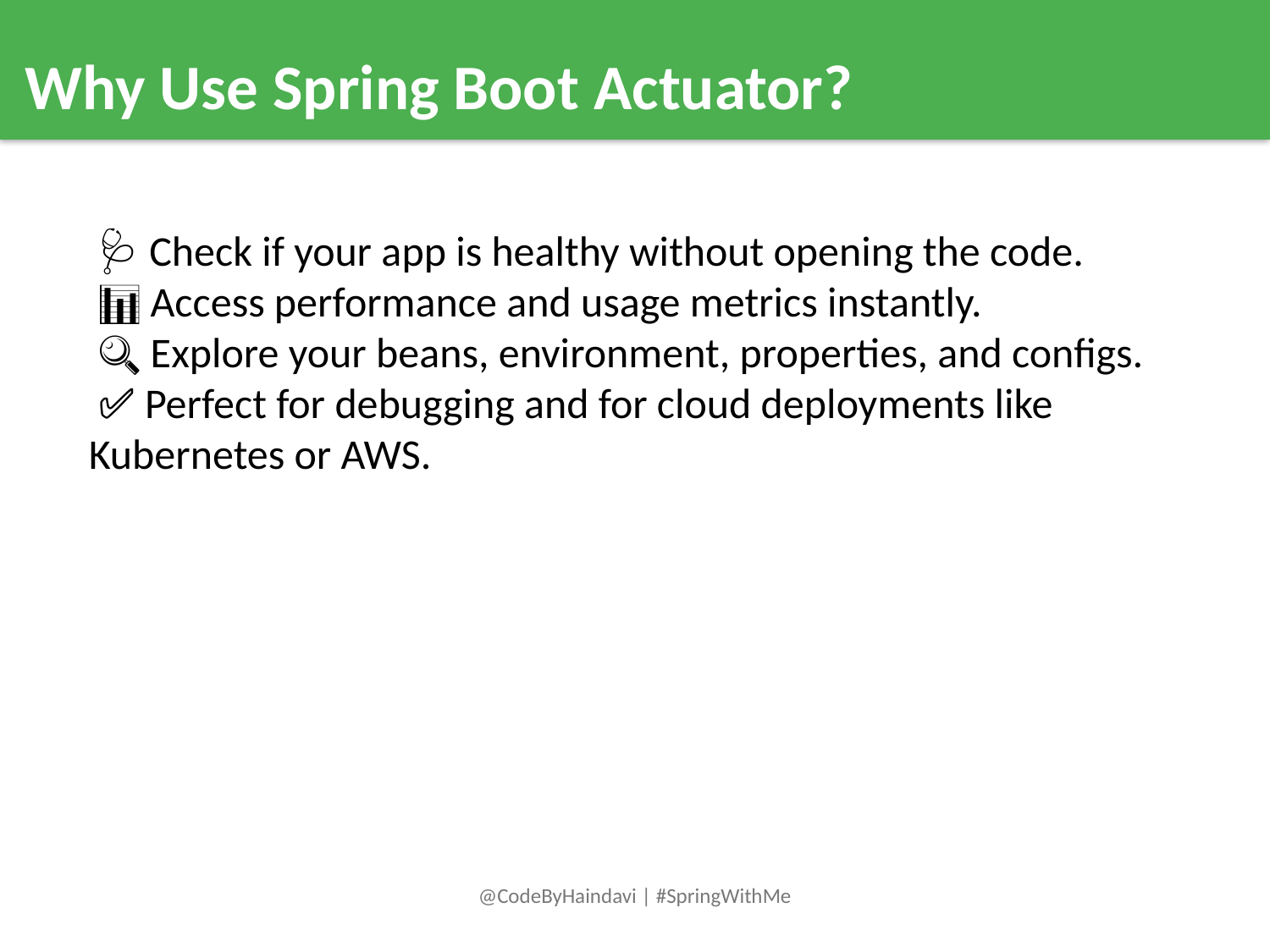

Why Use Spring Boot Actuator?
 🩺 Check if your app is healthy without opening the code.
 📊 Access performance and usage metrics instantly.
 🔍 Explore your beans, environment, properties, and configs.
 ✅ Perfect for debugging and for cloud deployments like Kubernetes or AWS.

@CodeByHaindavi | #SpringWithMe